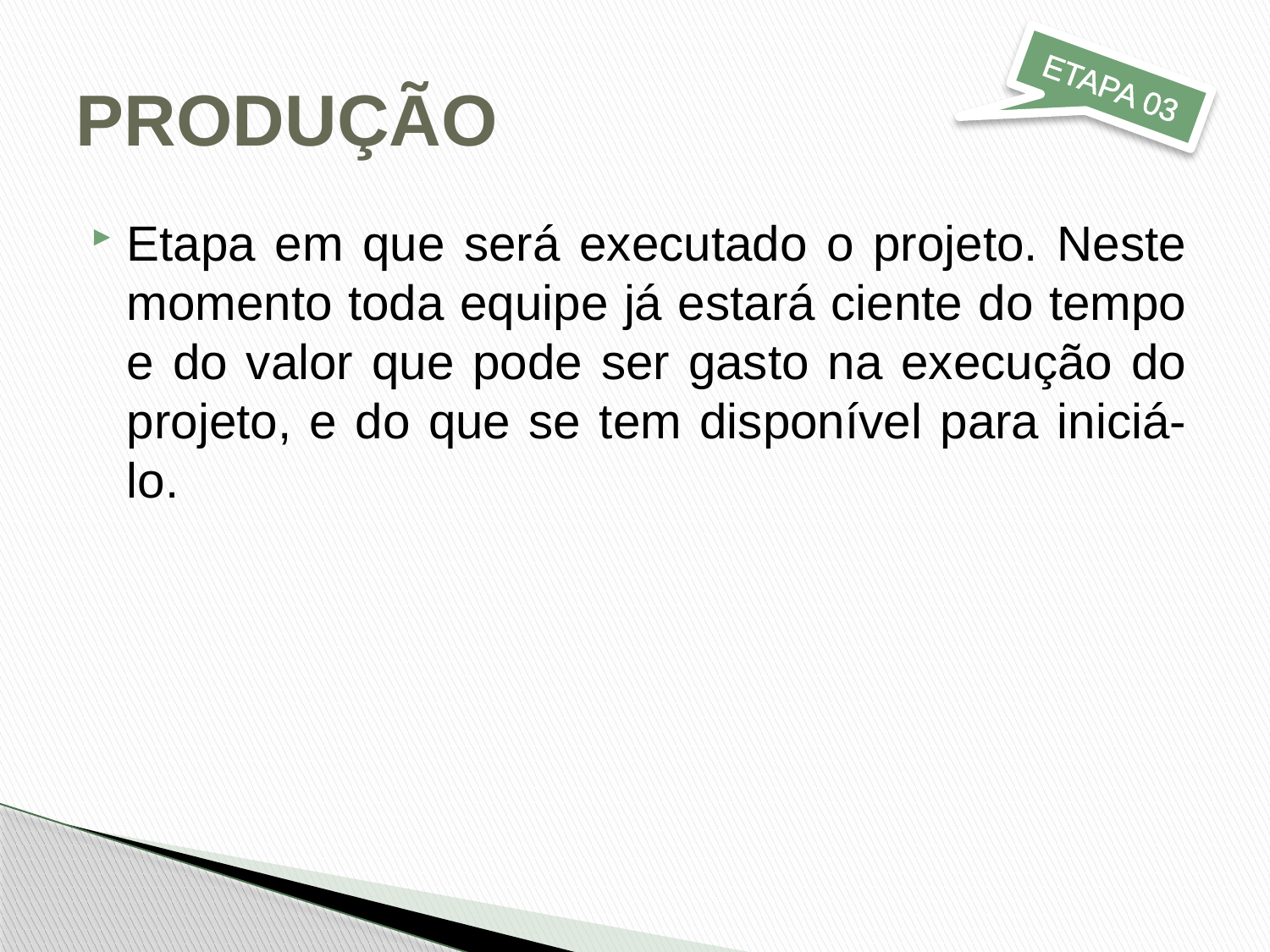

# PRODUÇÃO
ETAPA 03
Etapa em que será executado o projeto. Neste momento toda equipe já estará ciente do tempo e do valor que pode ser gasto na execução do projeto, e do que se tem disponível para iniciá-lo.